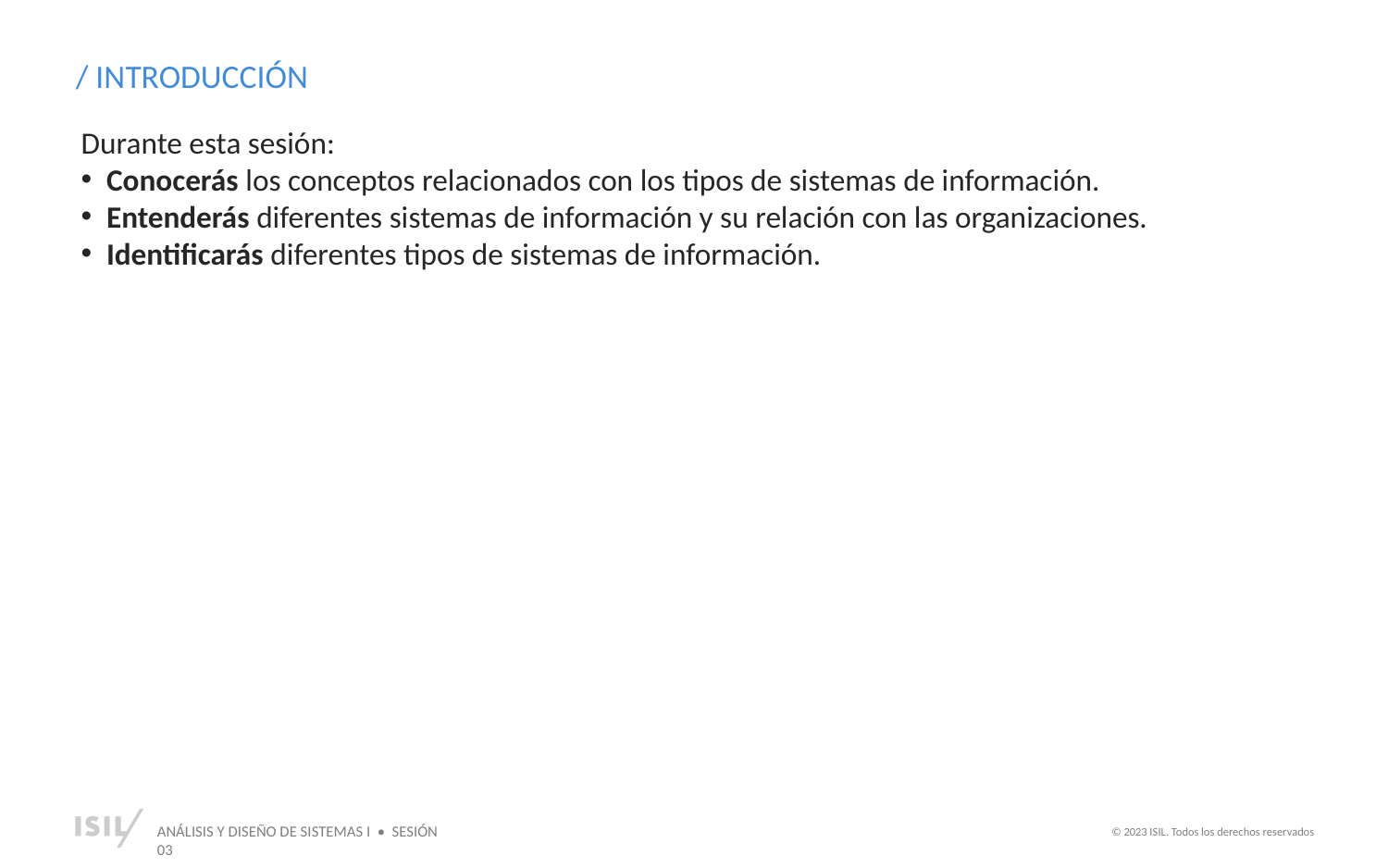

/ INTRODUCCIÓN
Durante esta sesión:
Conocerás los conceptos relacionados con los tipos de sistemas de información.
Entenderás diferentes sistemas de información y su relación con las organizaciones.
Identificarás diferentes tipos de sistemas de información.